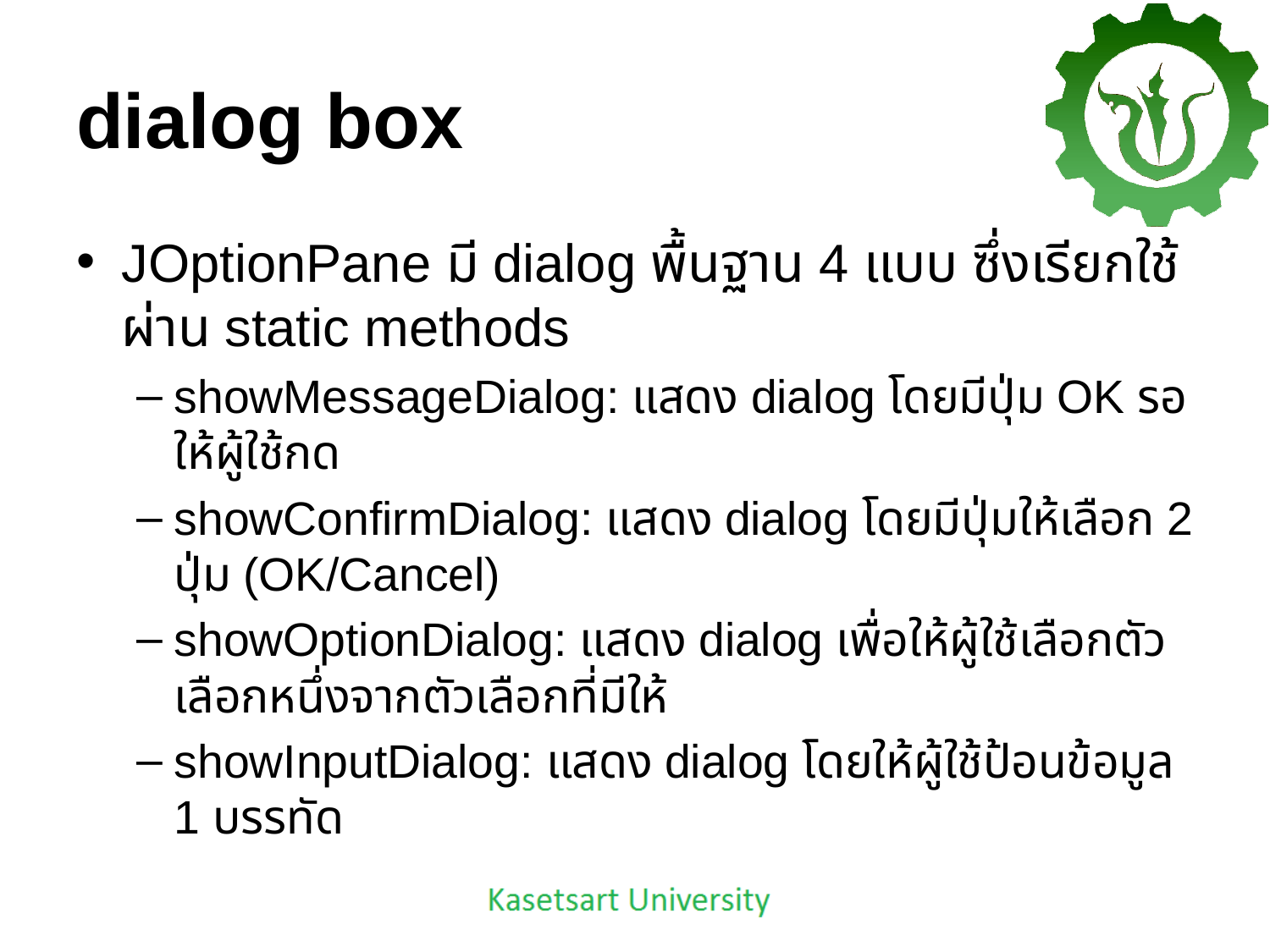

# dialog box
JOptionPane มี dialog พื้นฐาน 4 แบบ ซึ่งเรียกใช้ผ่าน static methods
showMessageDialog: แสดง dialog โดยมีปุ่ม OK รอให้ผู้ใช้กด
showConfirmDialog: แสดง dialog โดยมีปุ่มให้เลือก 2 ปุ่ม (OK/Cancel)
showOptionDialog: แสดง dialog เพื่อให้ผู้ใช้เลือกตัวเลือกหนึ่งจากตัวเลือกที่มีให้
showInputDialog: แสดง dialog โดยให้ผู้ใช้ป้อนข้อมูล 1 บรรทัด